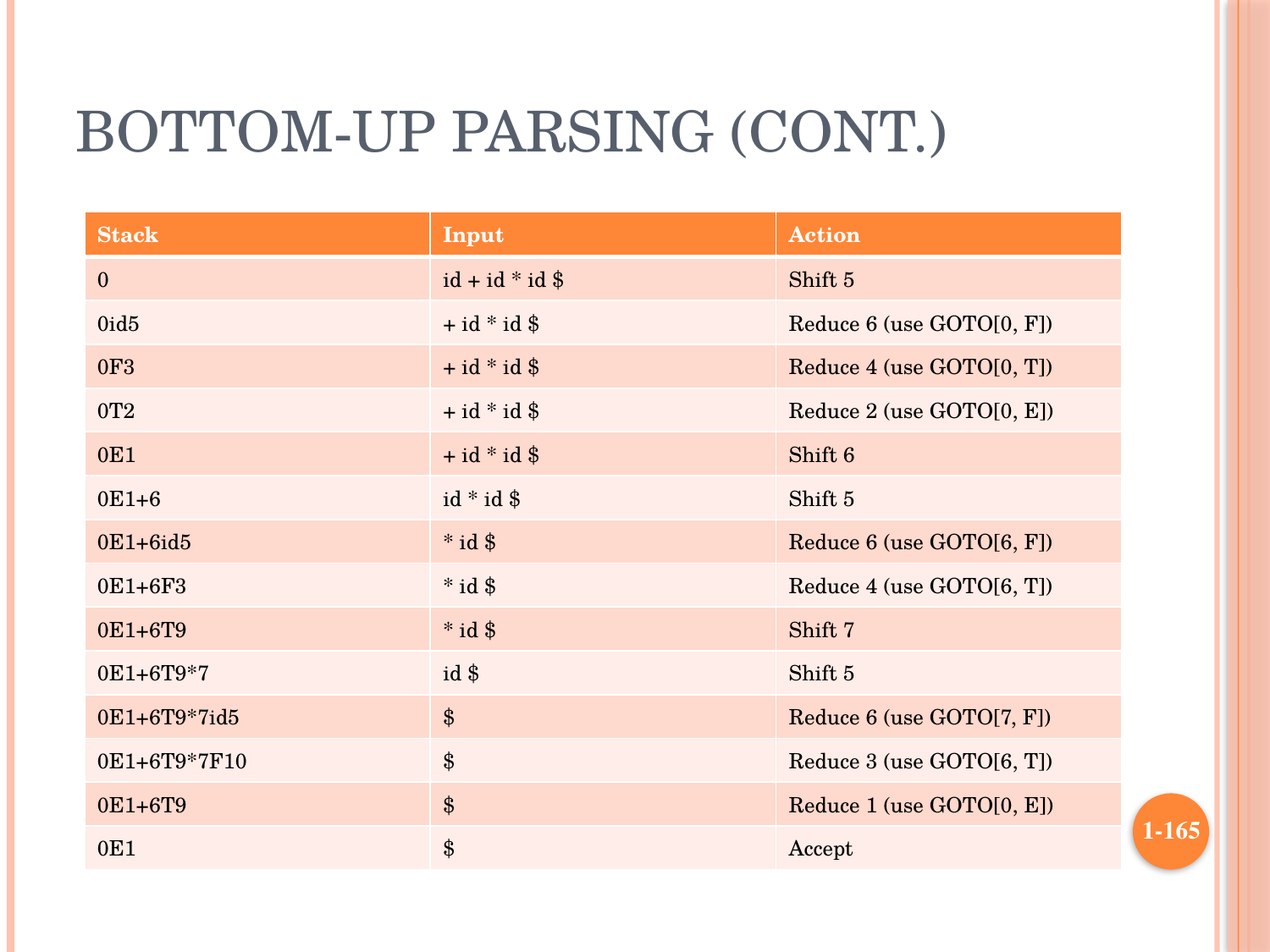

# Bottom-up Parsing (cont.)
| Stack | Input | Action |
| --- | --- | --- |
| 0 | id + id \* id $ | Shift 5 |
| 0id5 | + id \* id $ | Reduce 6 (use GOTO[0, F]) |
| 0F3 | + id \* id $ | Reduce 4 (use GOTO[0, T]) |
| 0T2 | + id \* id $ | Reduce 2 (use GOTO[0, E]) |
| 0E1 | + id \* id $ | Shift 6 |
| 0E1+6 | id \* id $ | Shift 5 |
| 0E1+6id5 | \* id $ | Reduce 6 (use GOTO[6, F]) |
| 0E1+6F3 | \* id $ | Reduce 4 (use GOTO[6, T]) |
| 0E1+6T9 | \* id $ | Shift 7 |
| 0E1+6T9\*7 | id $ | Shift 5 |
| 0E1+6T9\*7id5 | $ | Reduce 6 (use GOTO[7, F]) |
| 0E1+6T9\*7F10 | $ | Reduce 3 (use GOTO[6, T]) |
| 0E1+6T9 | $ | Reduce 1 (use GOTO[0, E]) |
| 0E1 | $ | Accept |
1-165